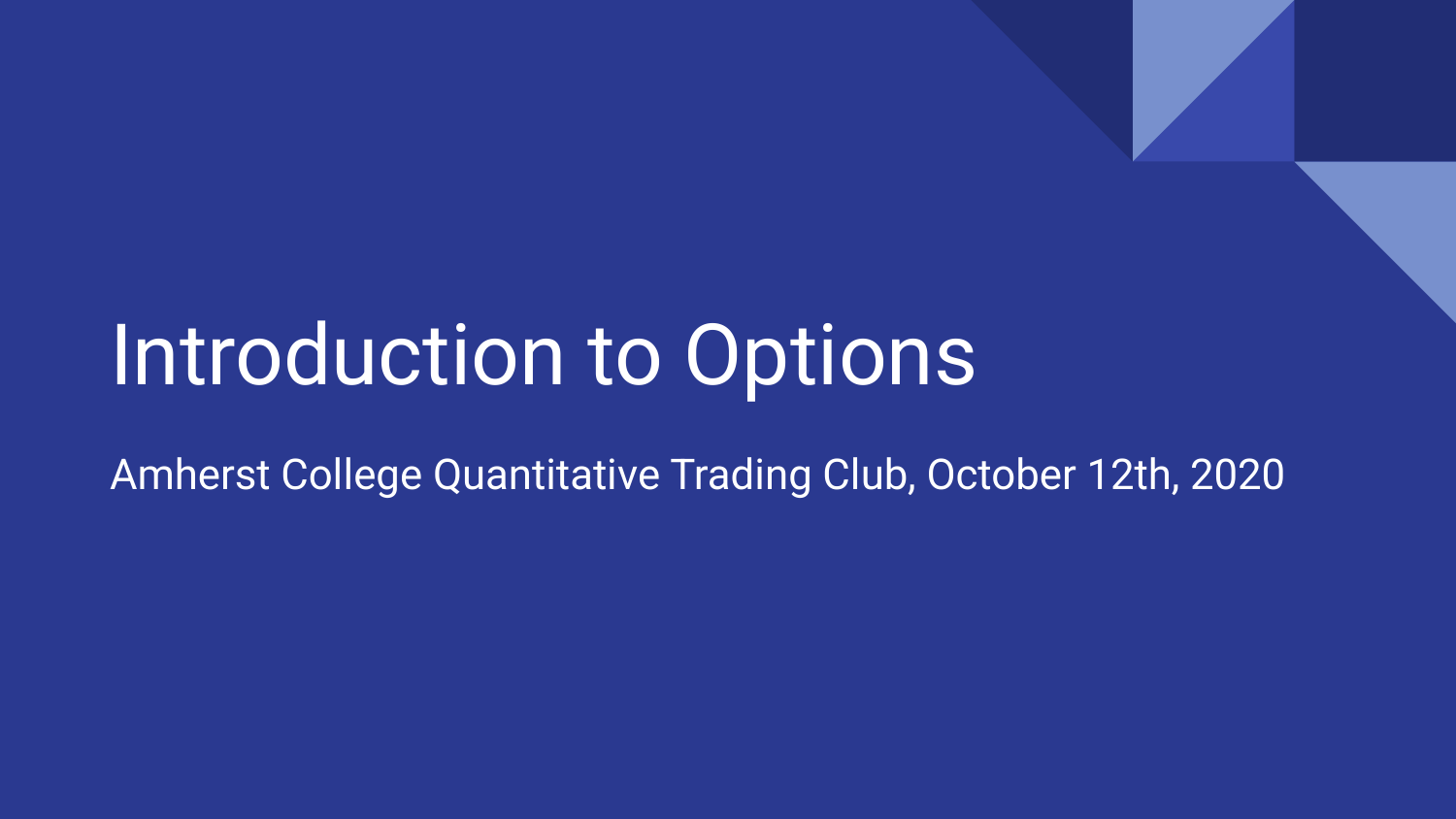

# Introduction to Options
Amherst College Quantitative Trading Club, October 12th, 2020